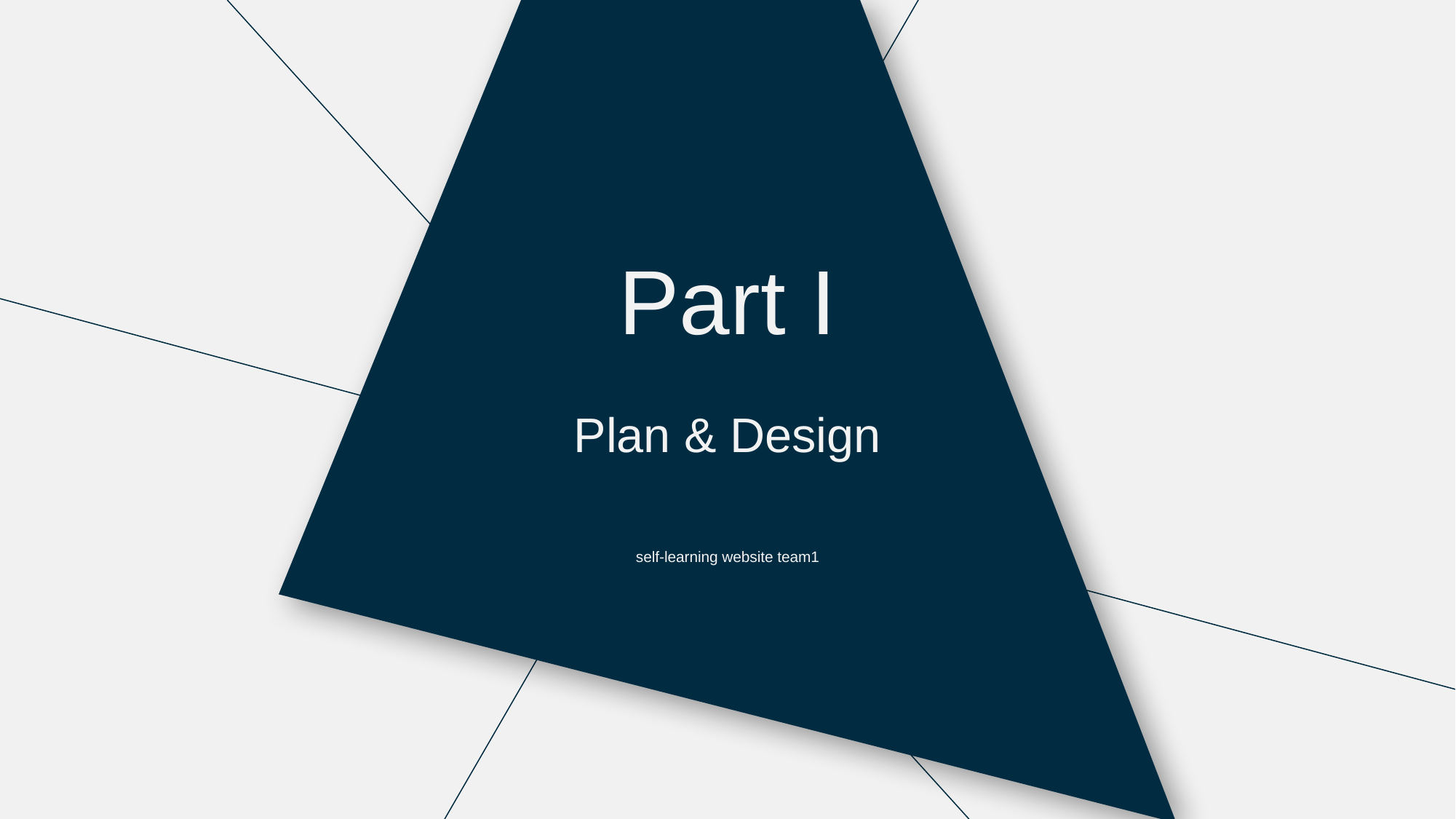

Part I
Plan & Design
self-learning website team1